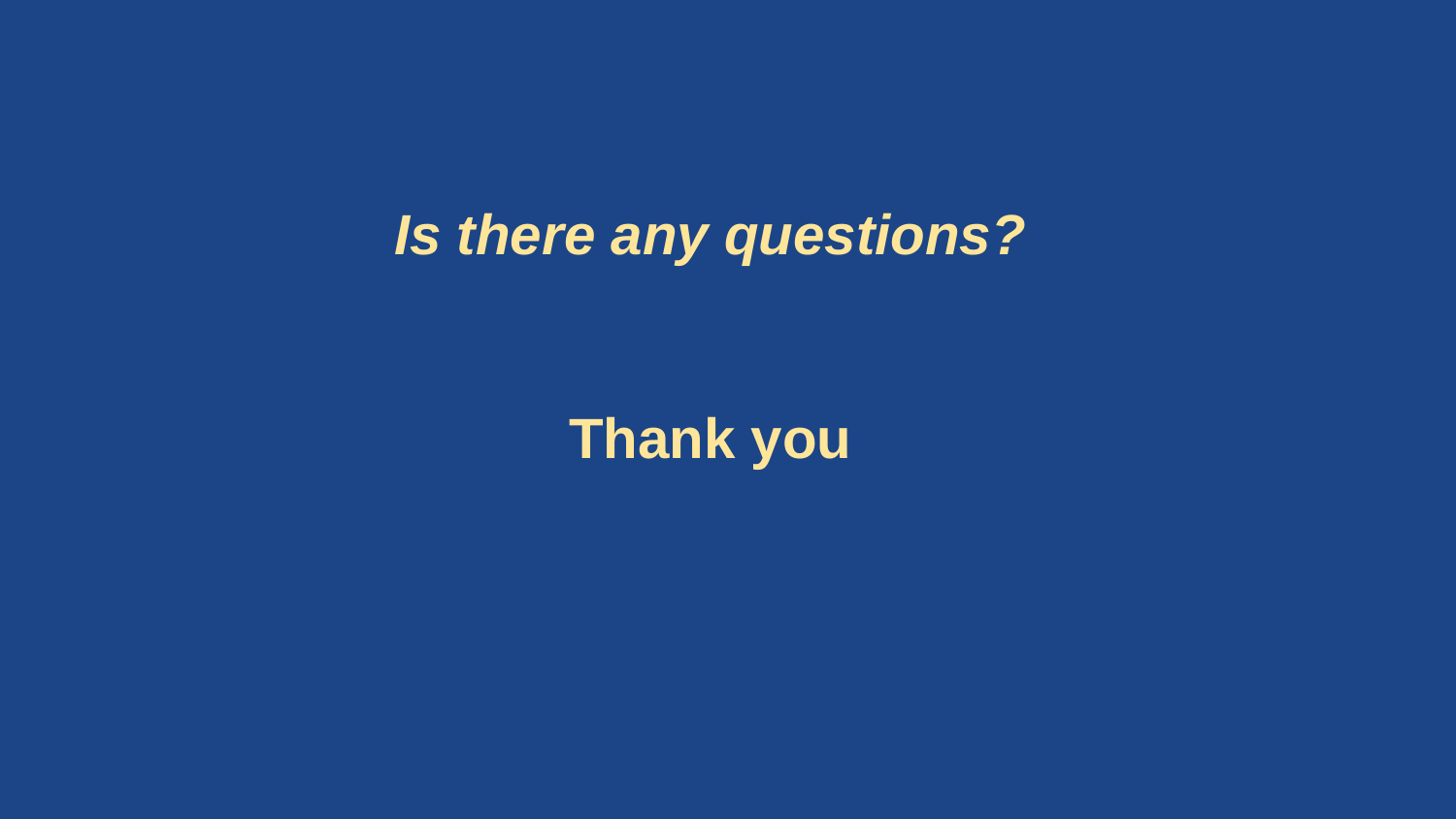

# Is there any questions?

Thank you